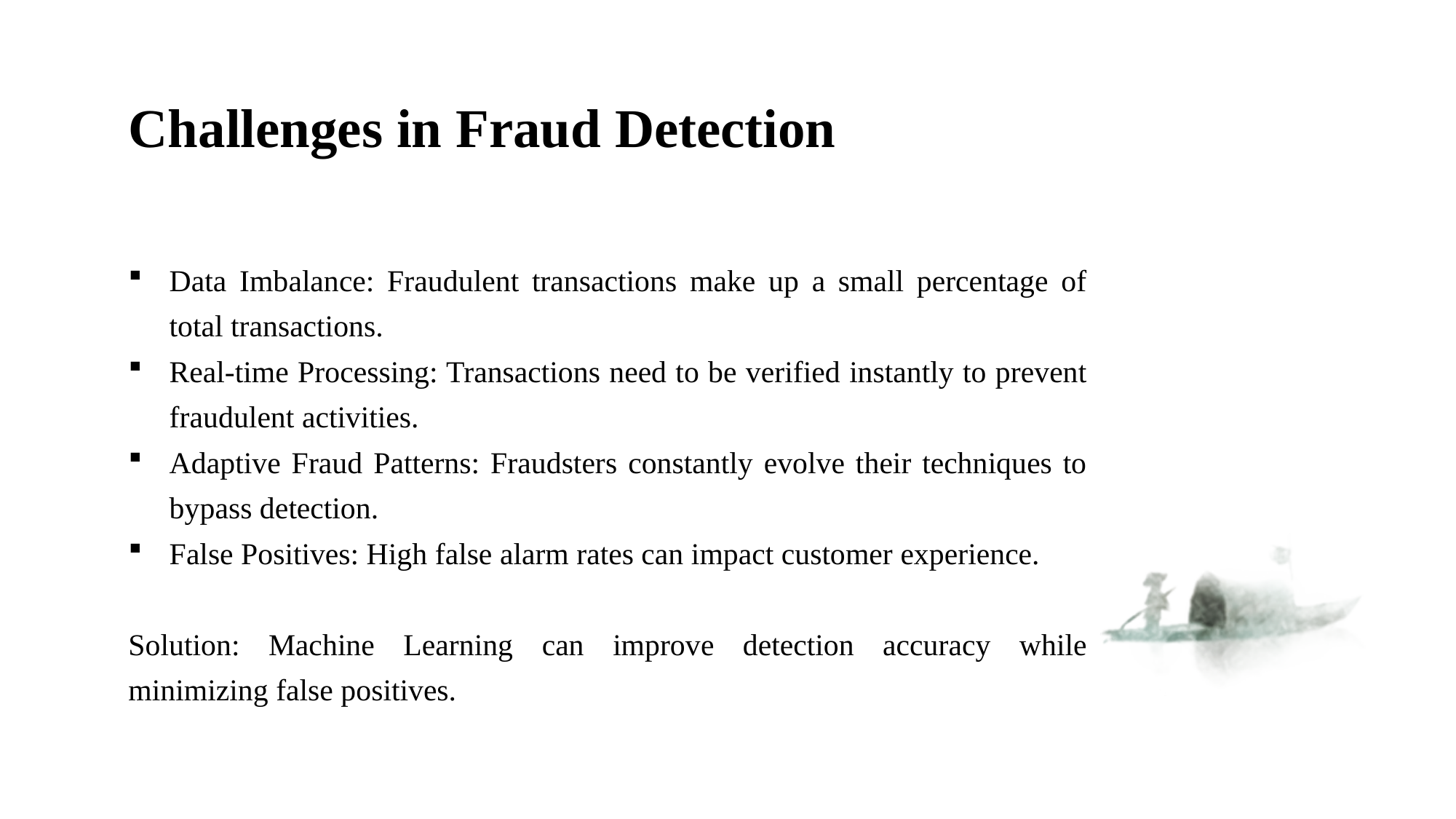

Challenges in Fraud Detection
Data Imbalance: Fraudulent transactions make up a small percentage of total transactions.
Real-time Processing: Transactions need to be verified instantly to prevent fraudulent activities.
Adaptive Fraud Patterns: Fraudsters constantly evolve their techniques to bypass detection.
False Positives: High false alarm rates can impact customer experience.

Solution: Machine Learning can improve detection accuracy while minimizing false positives.